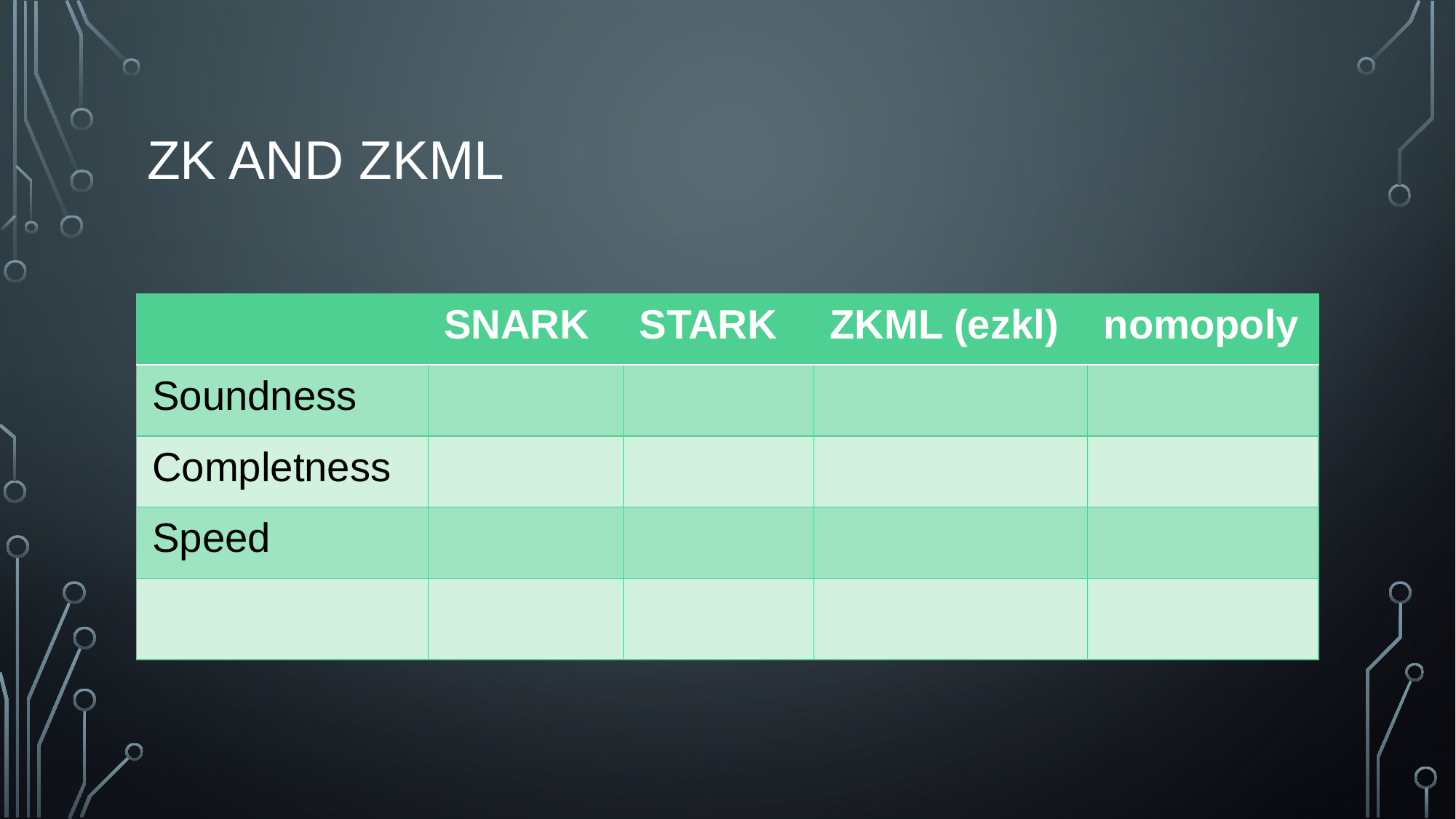

# ZK and ZKML
|  | SNARK | STARK | ZKML (ezkl) | nomopoly |
| --- | --- | --- | --- | --- |
| Soundness |  |  |  |  |
| Completness |  |  |  |  |
| Speed |  |  |  |  |
|  |  |  |  |  |